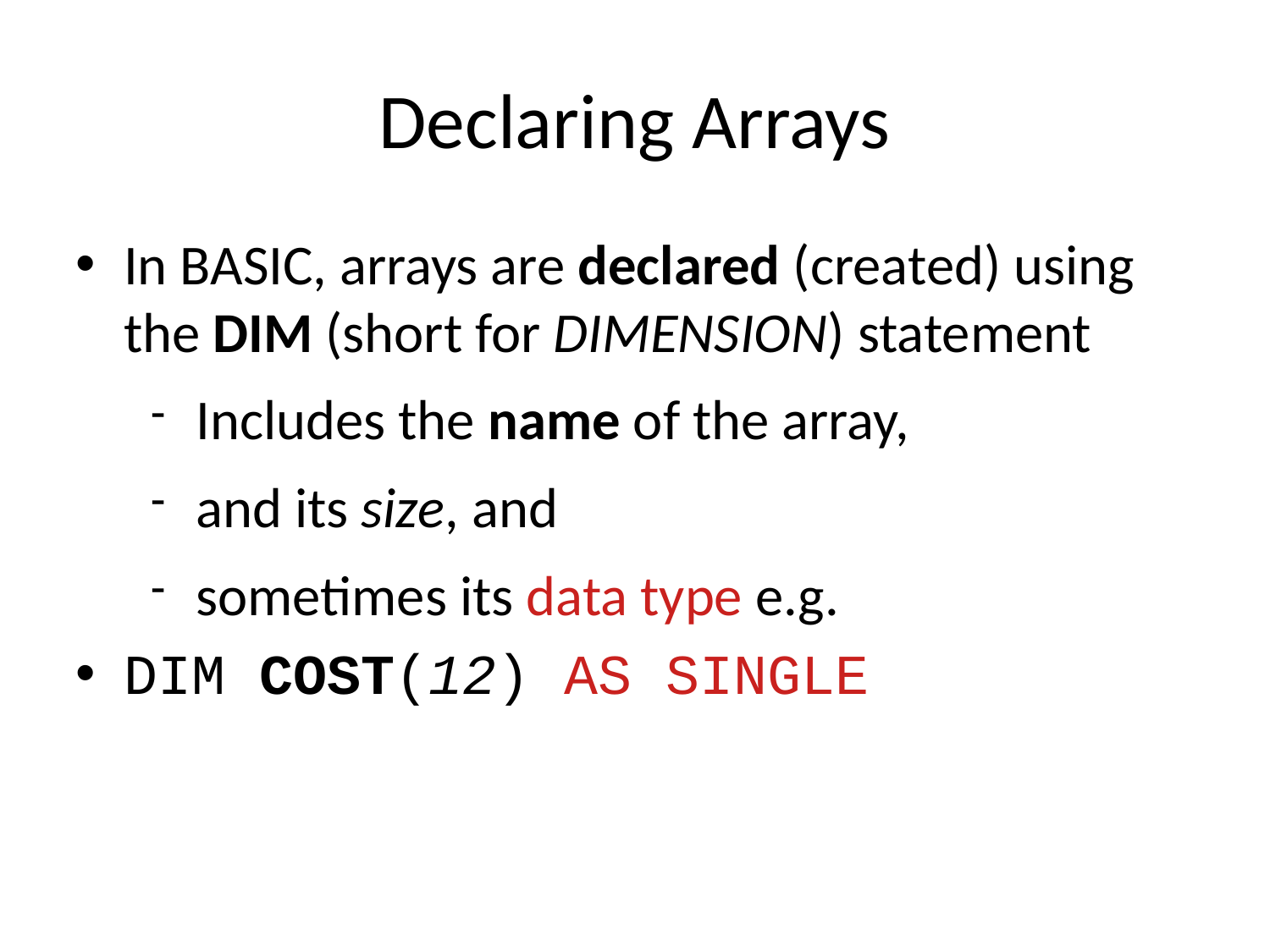

# Declaring Arrays
In BASIC, arrays are declared (created) using the DIM (short for DIMENSION) statement
Includes the name of the array,
and its size, and
sometimes its data type e.g.
DIM COST(12) AS SINGLE